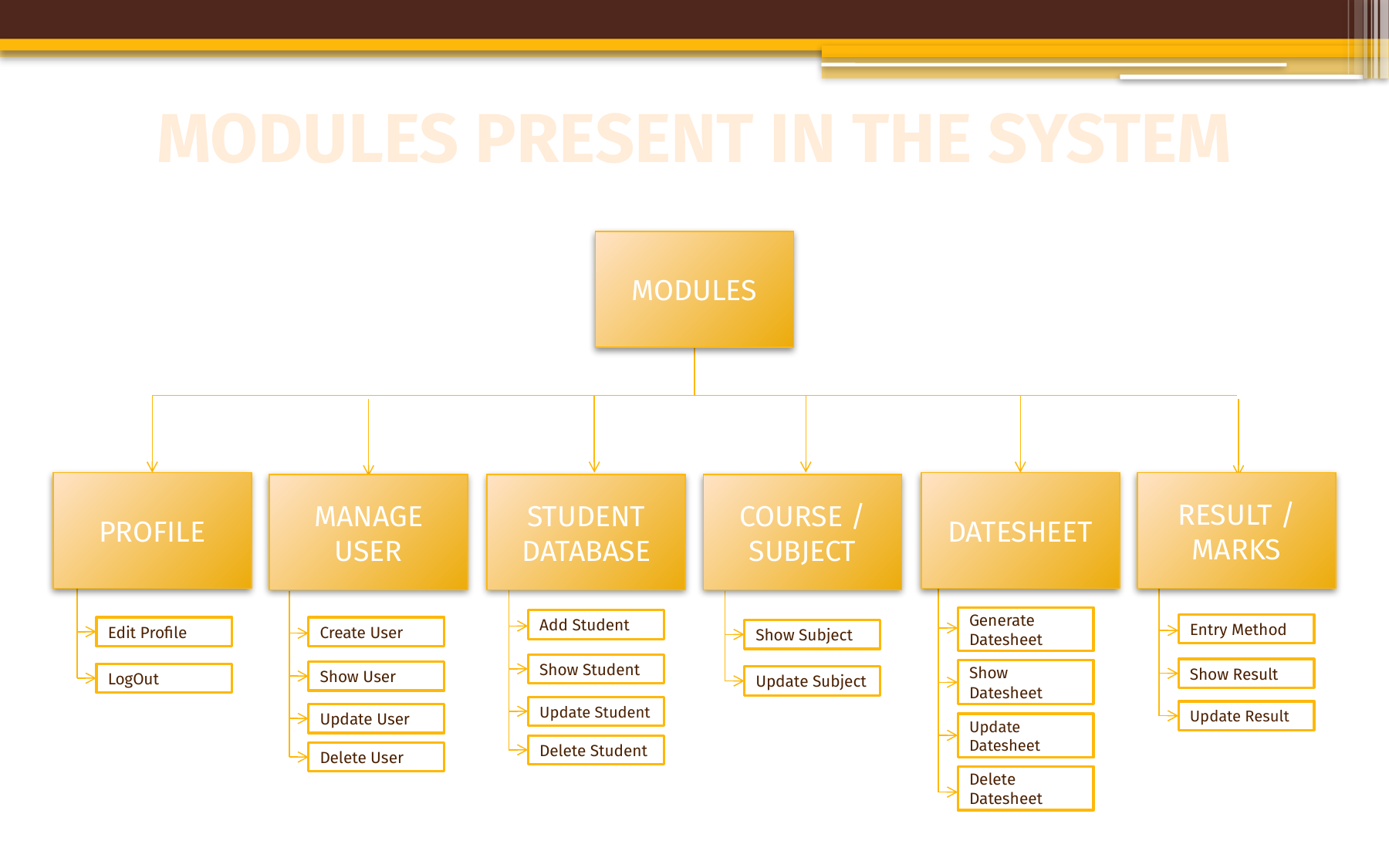

# MODULES PRESENT IN THE SYSTEM
MODULES
PROFILE
DATESHEET
RESULT / MARKS
MANAGE USER
STUDENT DATABASE
COURSE / SUBJECT
Add Student
Show Student
Update Student
Delete Student
Generate Datesheet
Show Datesheet
Update Datesheet
Delete Datesheet
Edit Profile
LogOut
Entry Method
Show Result
Update Result
Create User
Show User
Update User
Delete User
Show Subject
Update Subject